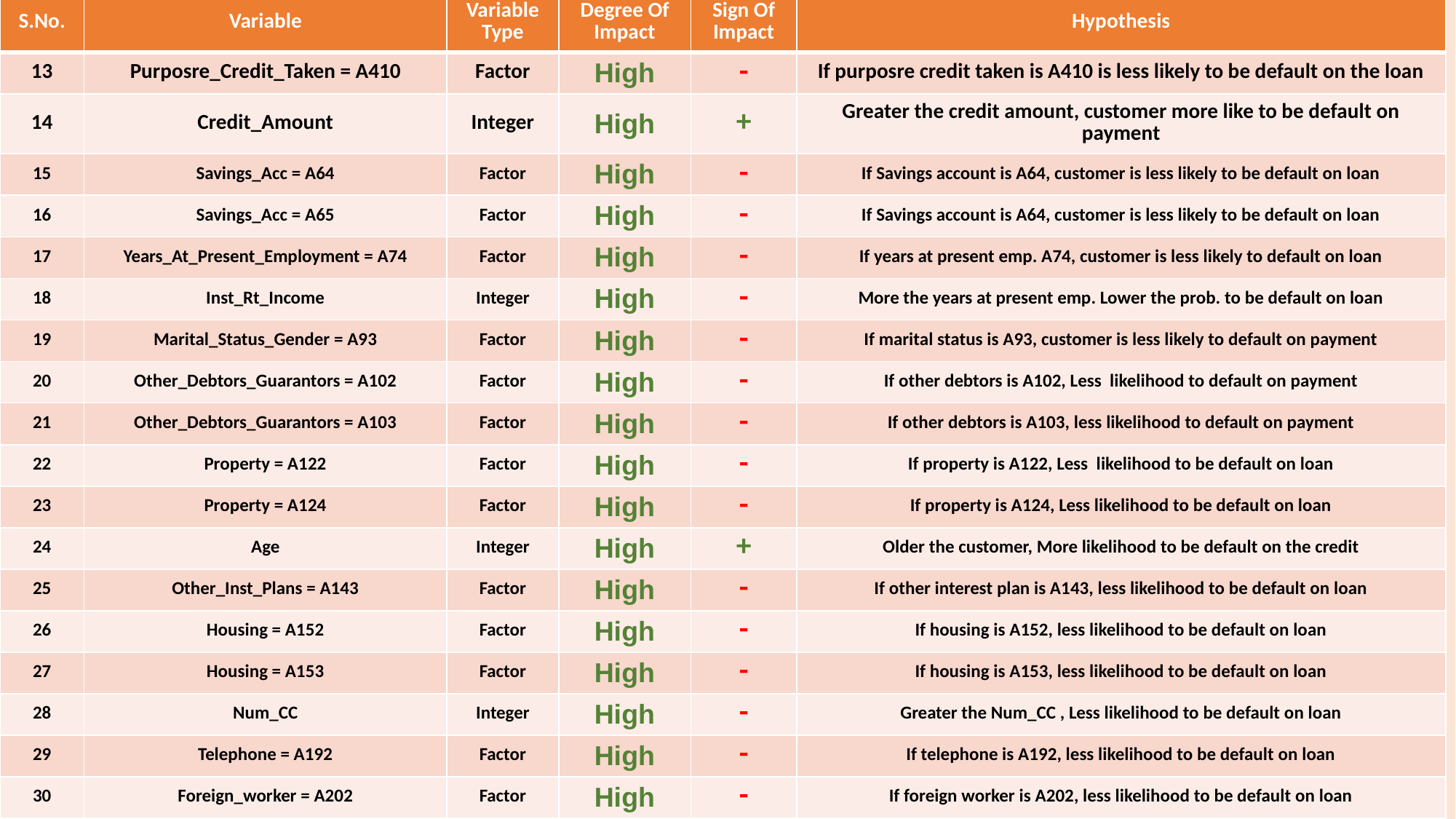

| S.No. | Variable | Variable Type | Degree Of Impact | Sign Of Impact | Hypothesis |
| --- | --- | --- | --- | --- | --- |
| 13 | Purposre\_Credit\_Taken = A410 | Factor | High | - | If purposre credit taken is A410 is less likely to be default on the loan |
| 14 | Credit\_Amount | Integer | High | + | Greater the credit amount, customer more like to be default on payment |
| 15 | Savings\_Acc = A64 | Factor | High | - | If Savings account is A64, customer is less likely to be default on loan |
| 16 | Savings\_Acc = A65 | Factor | High | - | If Savings account is A64, customer is less likely to be default on loan |
| 17 | Years\_At\_Present\_Employment = A74 | Factor | High | - | If years at present emp. A74, customer is less likely to default on loan |
| 18 | Inst\_Rt\_Income | Integer | High | - | More the years at present emp. Lower the prob. to be default on loan |
| 19 | Marital\_Status\_Gender = A93 | Factor | High | - | If marital status is A93, customer is less likely to default on payment |
| 20 | Other\_Debtors\_Guarantors = A102 | Factor | High | - | If other debtors is A102, Less likelihood to default on payment |
| 21 | Other\_Debtors\_Guarantors = A103 | Factor | High | - | If other debtors is A103, less likelihood to default on payment |
| 22 | Property = A122 | Factor | High | - | If property is A122, Less likelihood to be default on loan |
| 23 | Property = A124 | Factor | High | - | If property is A124, Less likelihood to be default on loan |
| 24 | Age | Integer | High | + | Older the customer, More likelihood to be default on the credit |
| 25 | Other\_Inst\_Plans = A143 | Factor | High | - | If other interest plan is A143, less likelihood to be default on loan |
| 26 | Housing = A152 | Factor | High | - | If housing is A152, less likelihood to be default on loan |
| 27 | Housing = A153 | Factor | High | - | If housing is A153, less likelihood to be default on loan |
| 28 | Num\_CC | Integer | High | - | Greater the Num\_CC , Less likelihood to be default on loan |
| 29 | Telephone = A192 | Factor | High | - | If telephone is A192, less likelihood to be default on loan |
| 30 | Foreign\_worker = A202 | Factor | High | - | If foreign worker is A202, less likelihood to be default on loan |